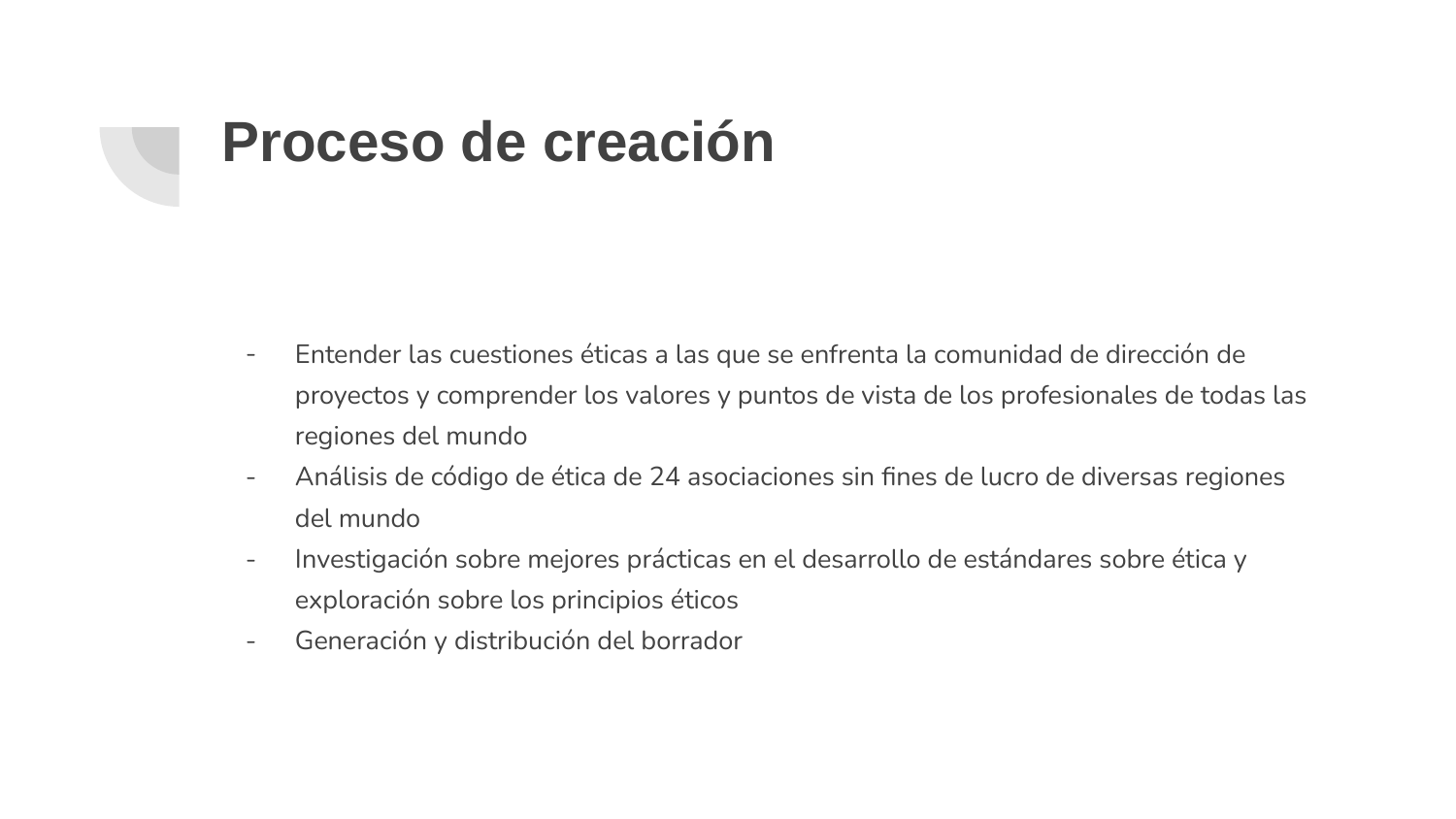

# Proceso de creación
Entender las cuestiones éticas a las que se enfrenta la comunidad de dirección de proyectos y comprender los valores y puntos de vista de los profesionales de todas las regiones del mundo
Análisis de código de ética de 24 asociaciones sin fines de lucro de diversas regiones del mundo
Investigación sobre mejores prácticas en el desarrollo de estándares sobre ética y exploración sobre los principios éticos
Generación y distribución del borrador